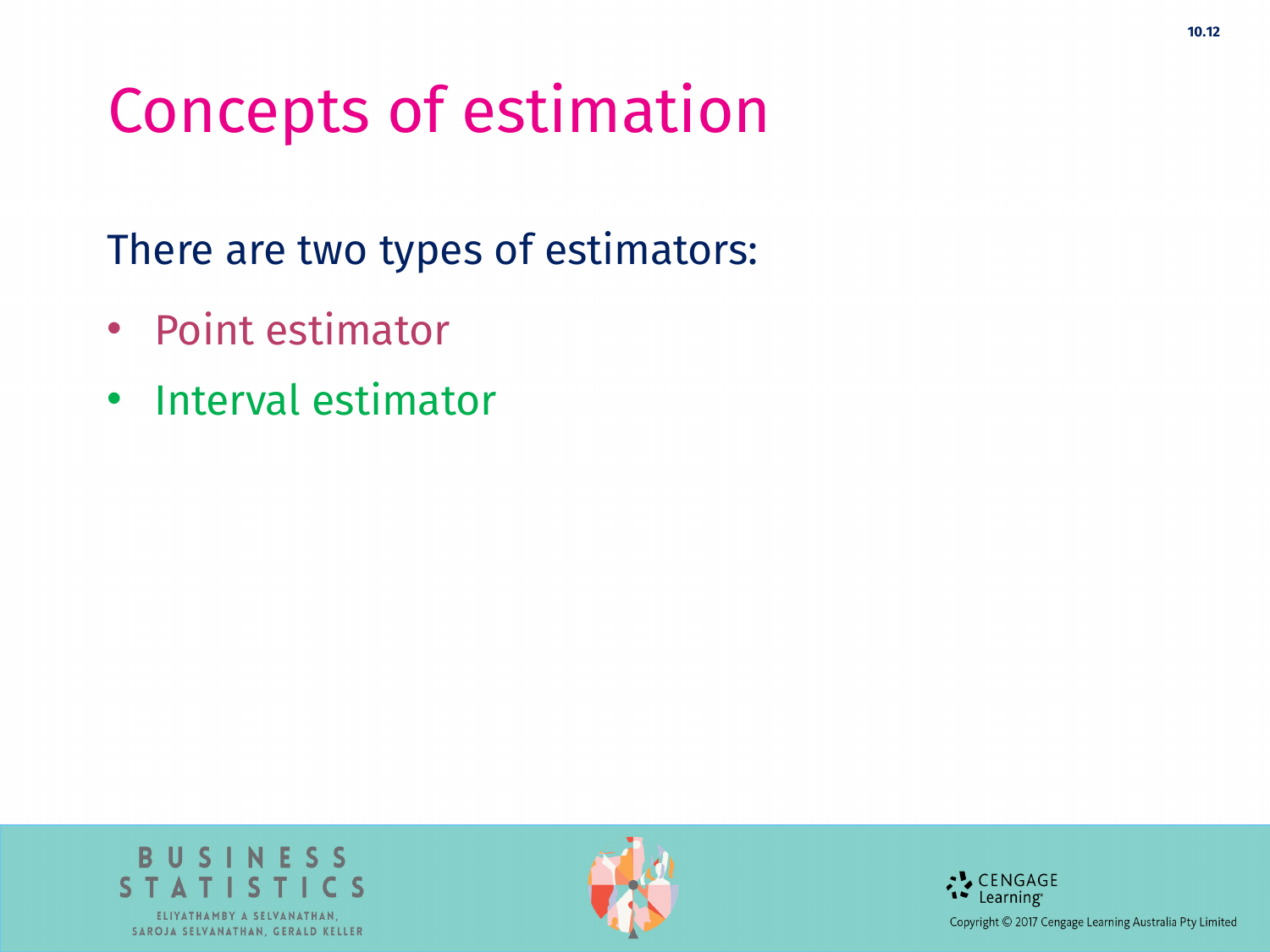

10.12
# Concepts of estimation
There are two types of estimators:
Point estimator
Interval estimator